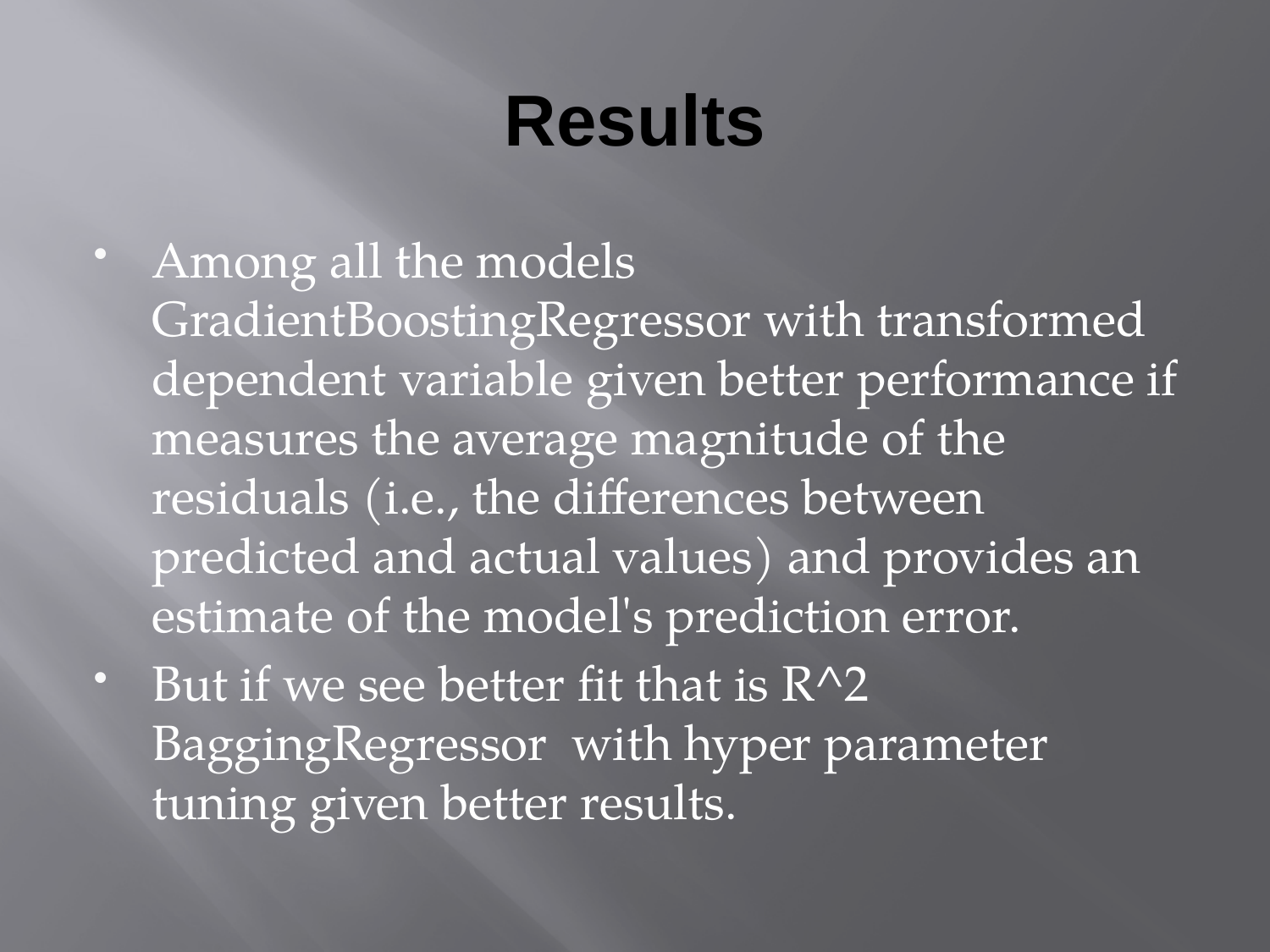

# Results
Among all the models GradientBoostingRegressor with transformed dependent variable given better performance if measures the average magnitude of the residuals (i.e., the differences between predicted and actual values) and provides an estimate of the model's prediction error.
But if we see better fit that is R^2 BaggingRegressor  with hyper parameter tuning given better results.